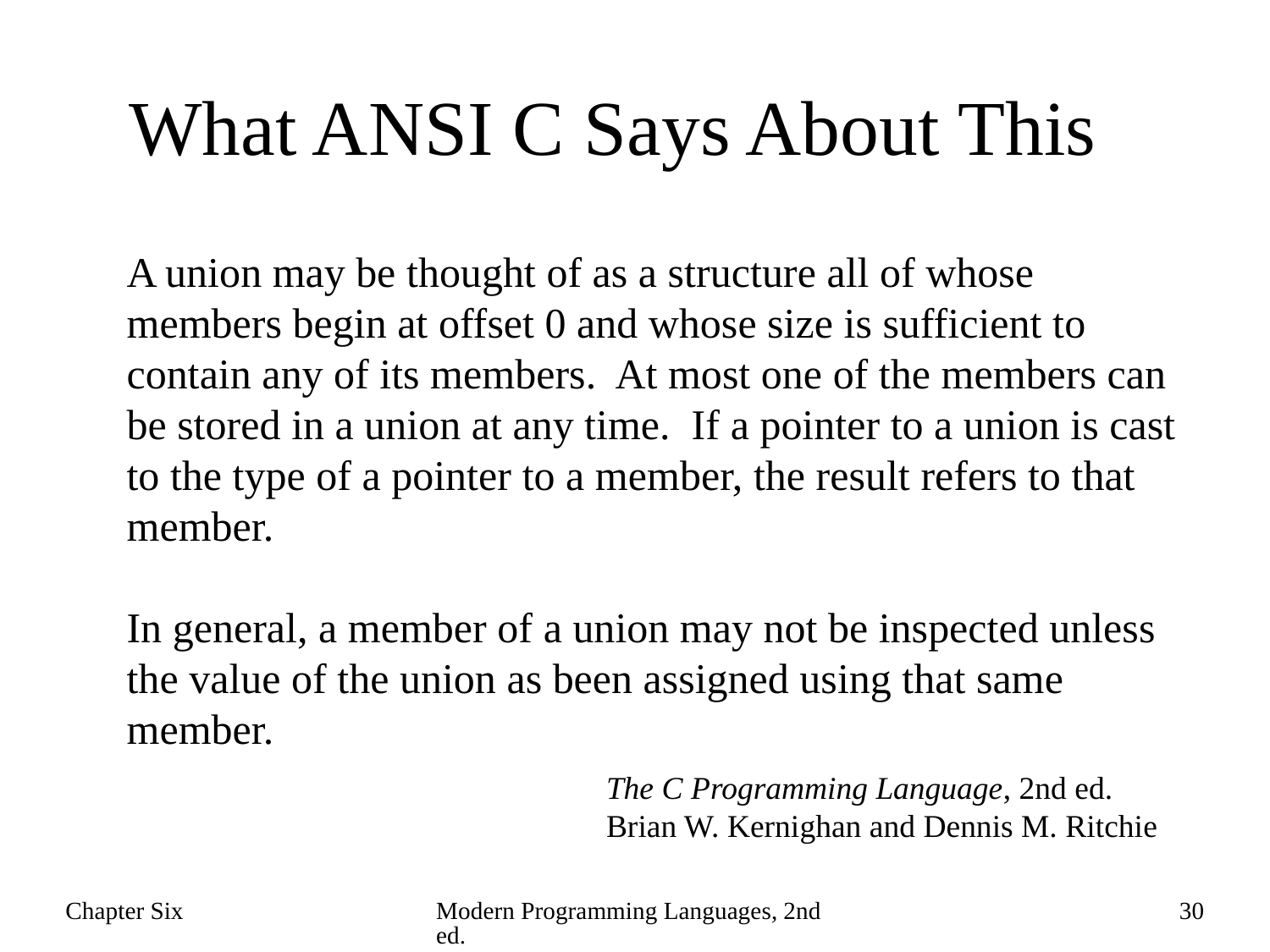

# What ANSI C Says About This
A union may be thought of as a structure all of whose members begin at offset 0 and whose size is sufficient to contain any of its members.  At most one of the members can be stored in a union at any time.  If a pointer to a union is cast to the type of a pointer to a member, the result refers to that member.

In general, a member of a union may not be inspected unless the value of the union as been assigned using that same member.
The C Programming Language, 2nd ed.
Brian W. Kernighan and Dennis M. Ritchie
Chapter Six
Modern Programming Languages, 2nd ed.
30